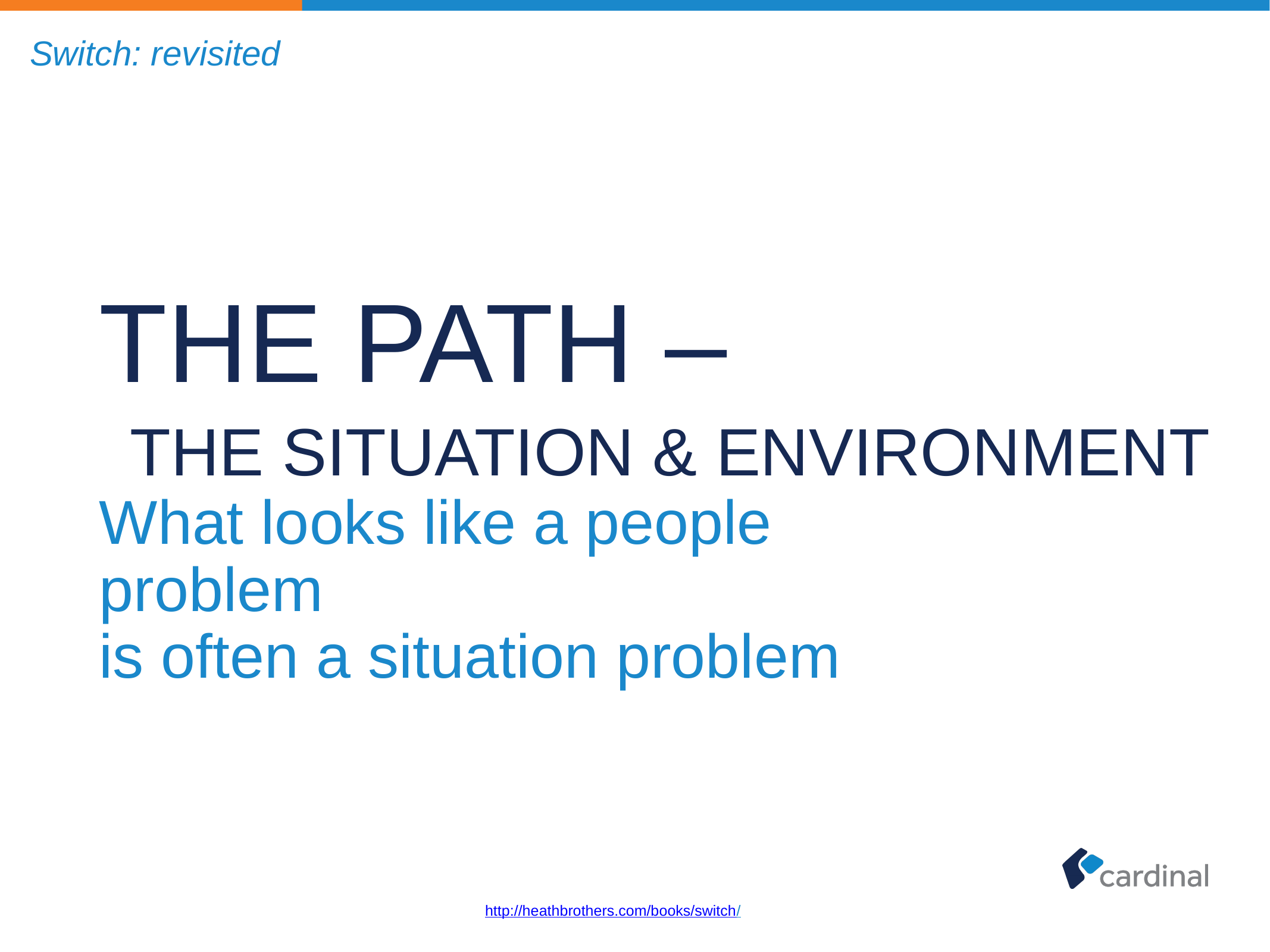

Switch: revisited
# The Path – The Situation & Environment
What looks like a people problem
is often a situation problem
http://heathbrothers.com/books/switch/